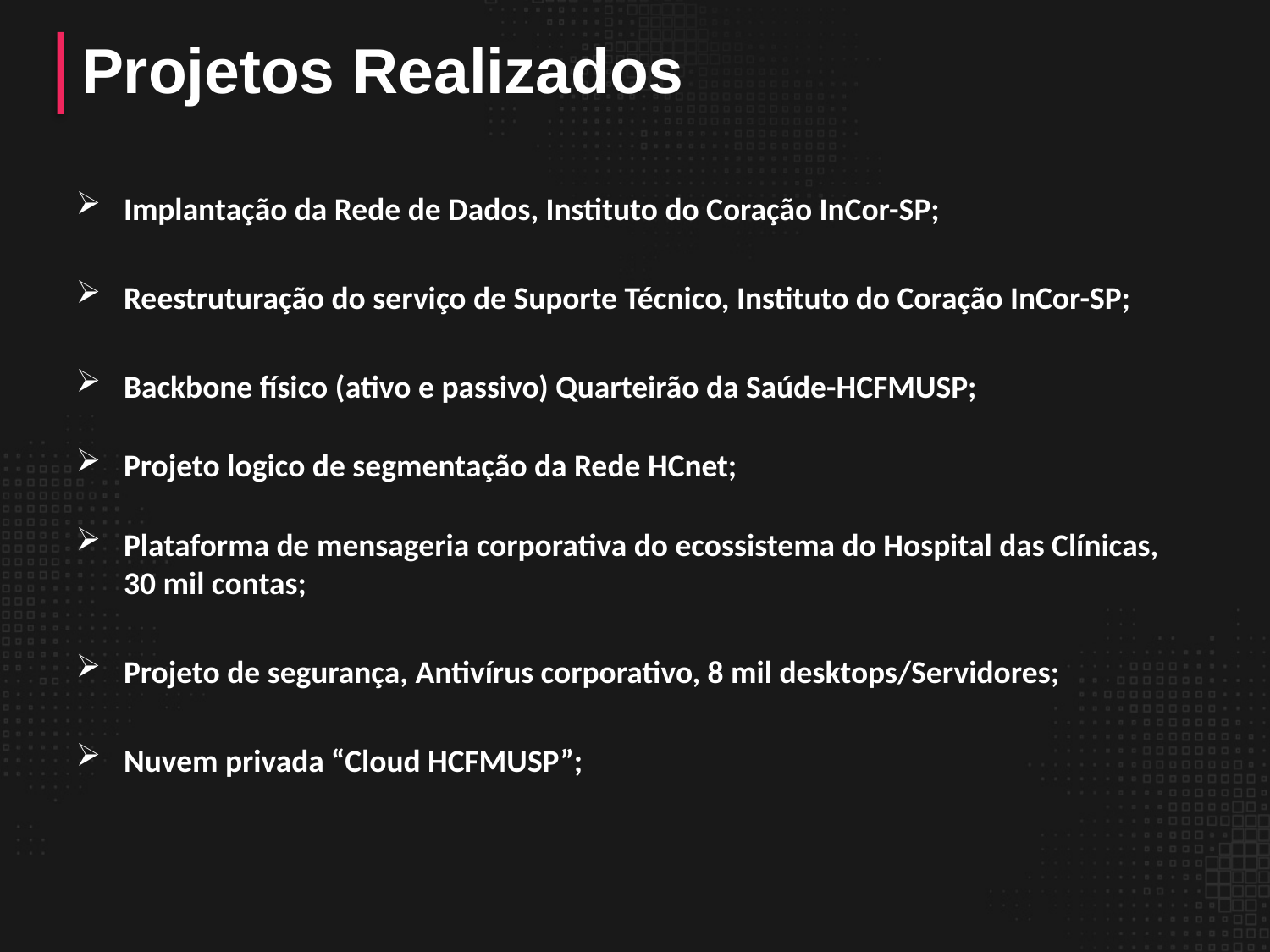

Projetos Realizados
Implantação da Rede de Dados, Instituto do Coração InCor-SP;

Reestruturação do serviço de Suporte Técnico, Instituto do Coração InCor-SP;

Backbone físico (ativo e passivo) Quarteirão da Saúde-HCFMUSP;

Projeto logico de segmentação da Rede HCnet;

Plataforma de mensageria corporativa do ecossistema do Hospital das Clínicas, 30 mil contas;

Projeto de segurança, Antivírus corporativo, 8 mil desktops/Servidores;

Nuvem privada “Cloud HCFMUSP”;